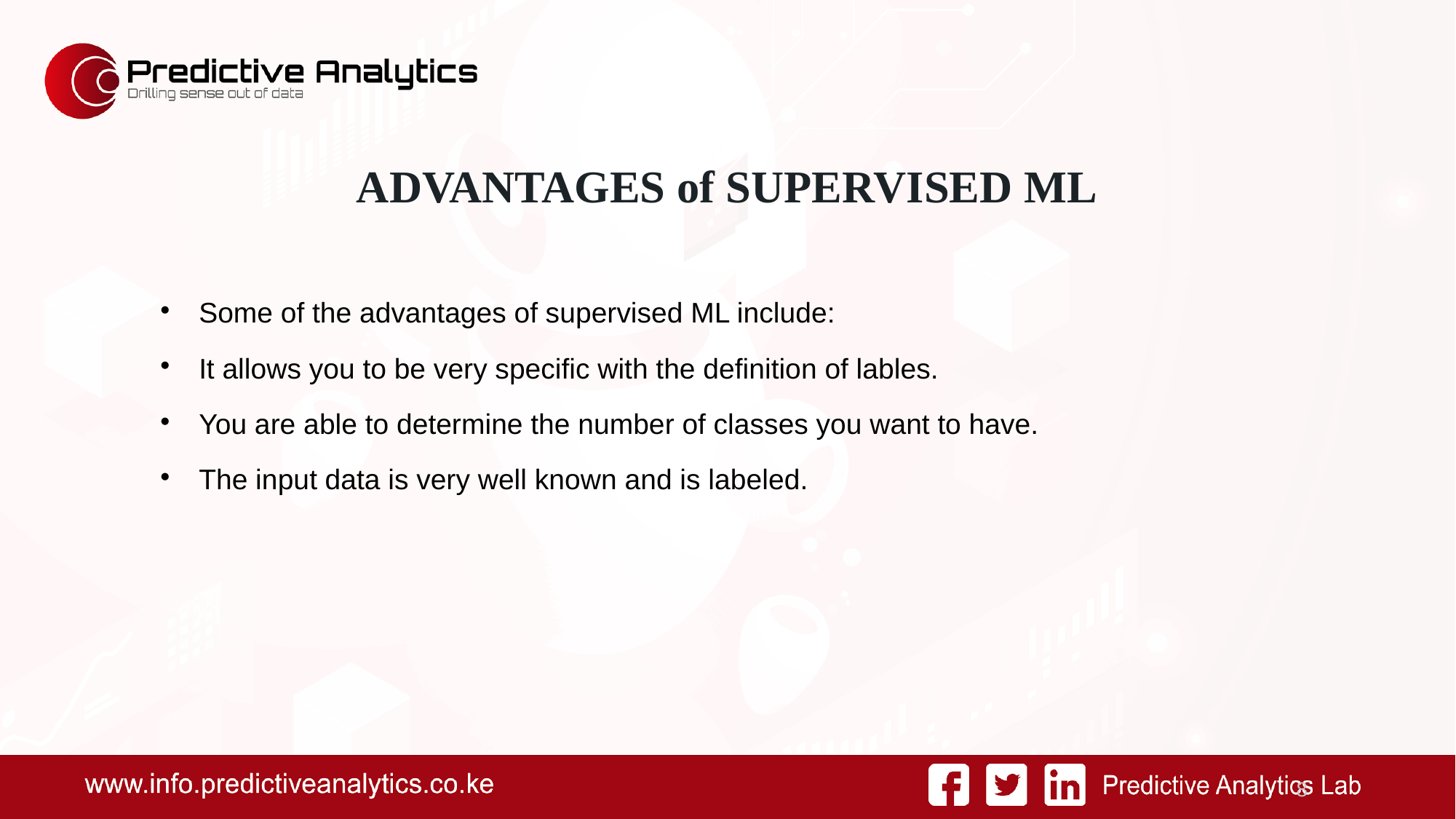

ADVANTAGES of SUPERVISED ML
Some of the advantages of supervised ML include:
It allows you to be very specific with the definition of lables.
You are able to determine the number of classes you want to have.
The input data is very well known and is labeled.

8